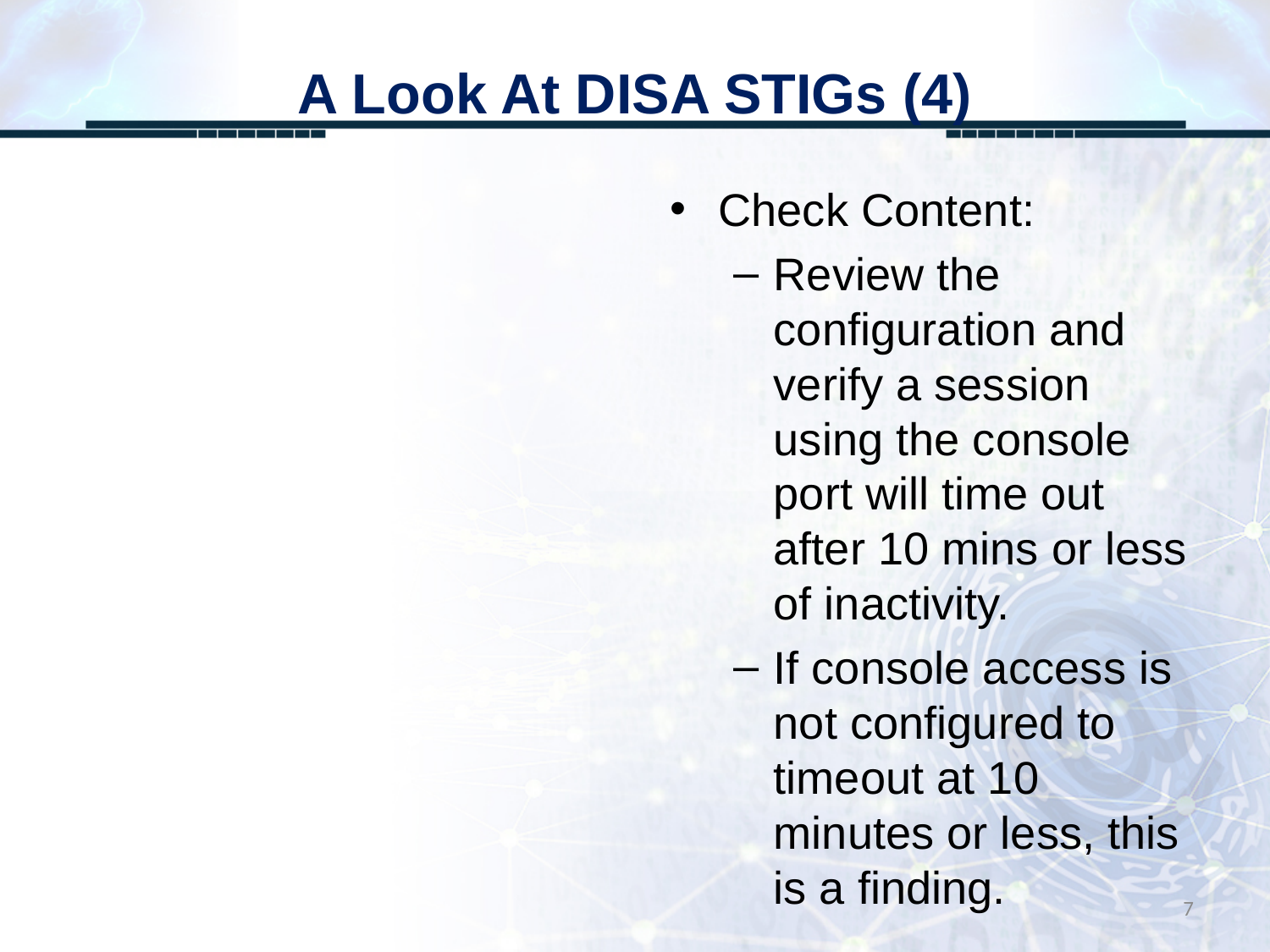

# A Look At DISA STIGs (4)
Check Content:
Review the configuration and verify a session using the console port will time out after 10 mins or less of inactivity.
If console access is not configured to timeout at 10 minutes or less, this is a finding.
7